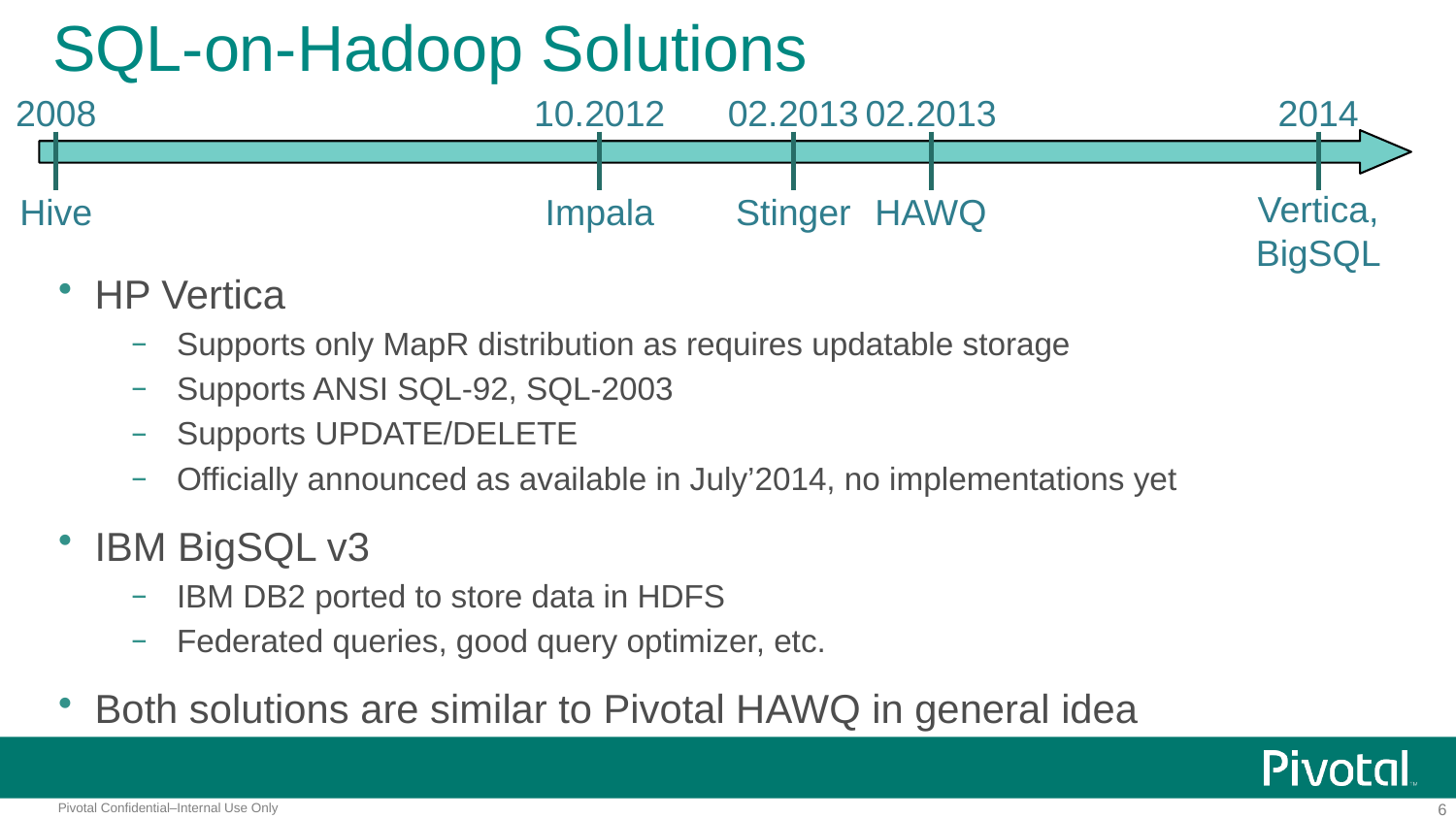

# SQL-on-Hadoop Solutions
2008
10.2012
02.2013
02.2013
2014

Hive
Impala
Stinger
HAWQ
Vertica,
BigSQL
HP Vertica
Supports only MapR distribution as requires updatable storage
Supports ANSI SQL-92, SQL-2003
Supports UPDATE/DELETE
Officially announced as available in July’2014, no implementations yet
IBM BigSQL v3
IBM DB2 ported to store data in HDFS
Federated queries, good query optimizer, etc.
Both solutions are similar to Pivotal HAWQ in general idea